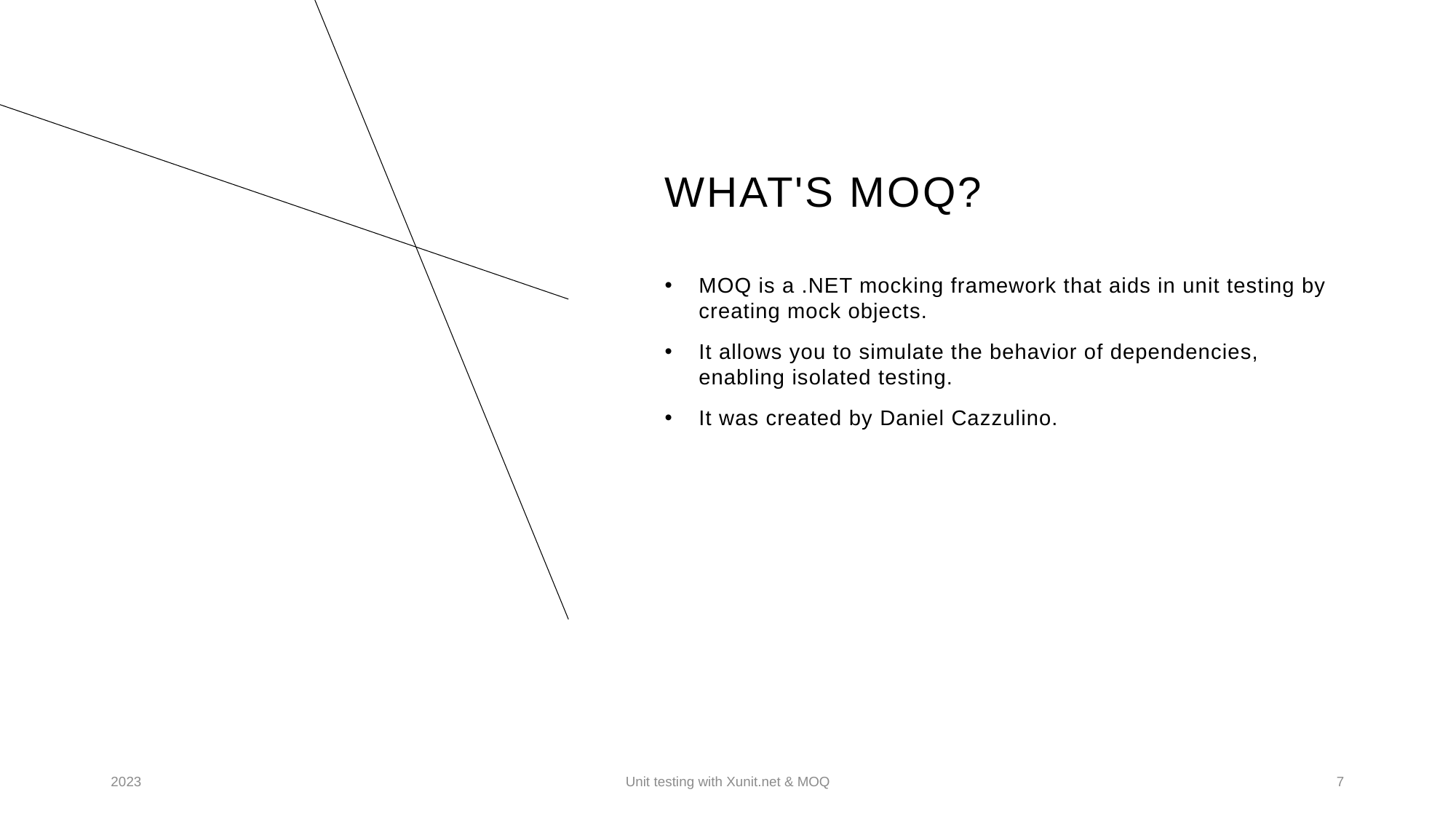

# What's Moq?
MOQ is a .NET mocking framework that aids in unit testing by creating mock objects.
It allows you to simulate the behavior of dependencies, enabling isolated testing.
It was created by Daniel Cazzulino.
2023
Unit testing with Xunit.net & MOQ
7